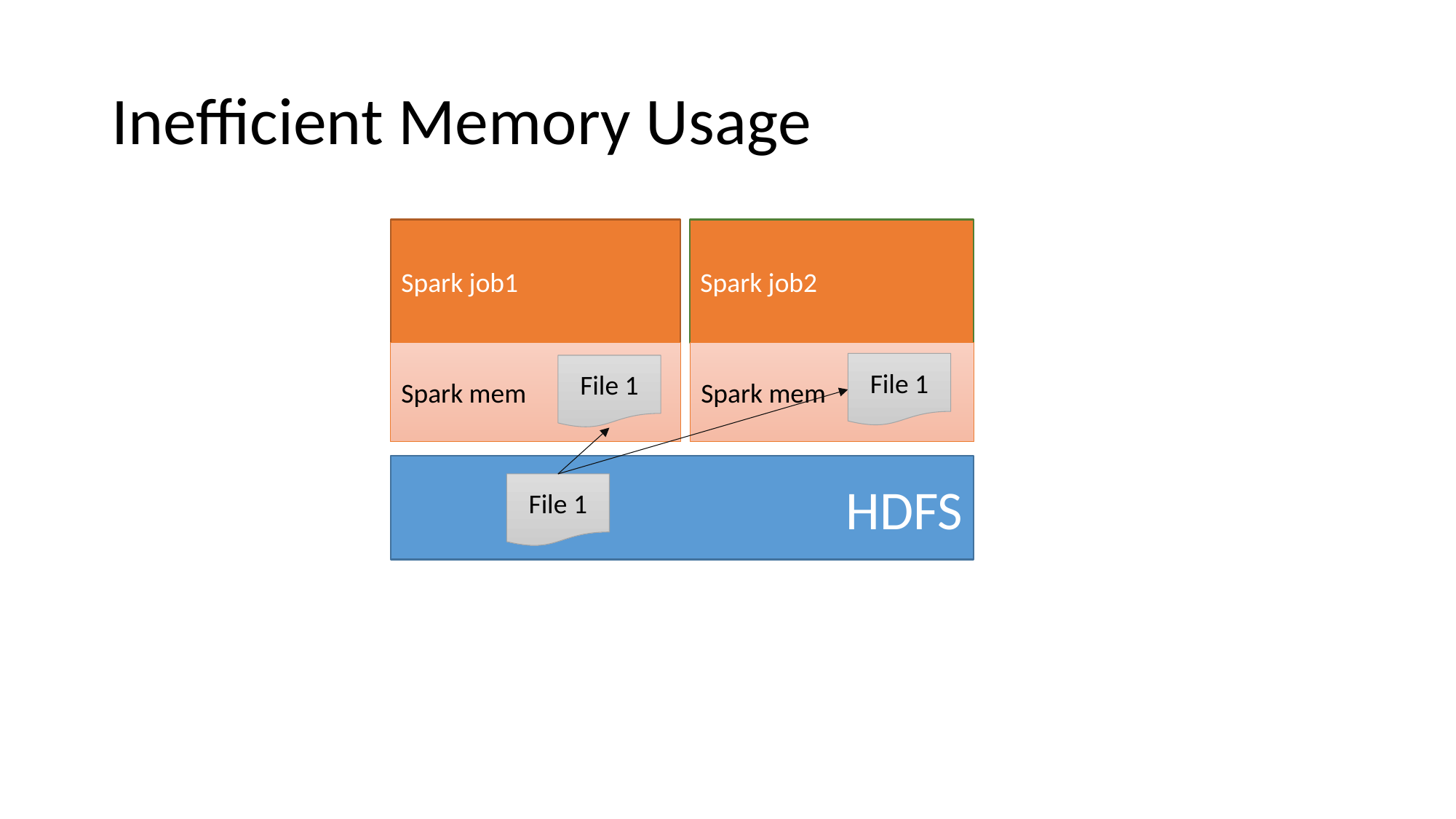

# Inefficient Memory Usage
Spark job2
Spark job1
Spark mem
Spark mem
HDFS
File 1
File 1
File 1